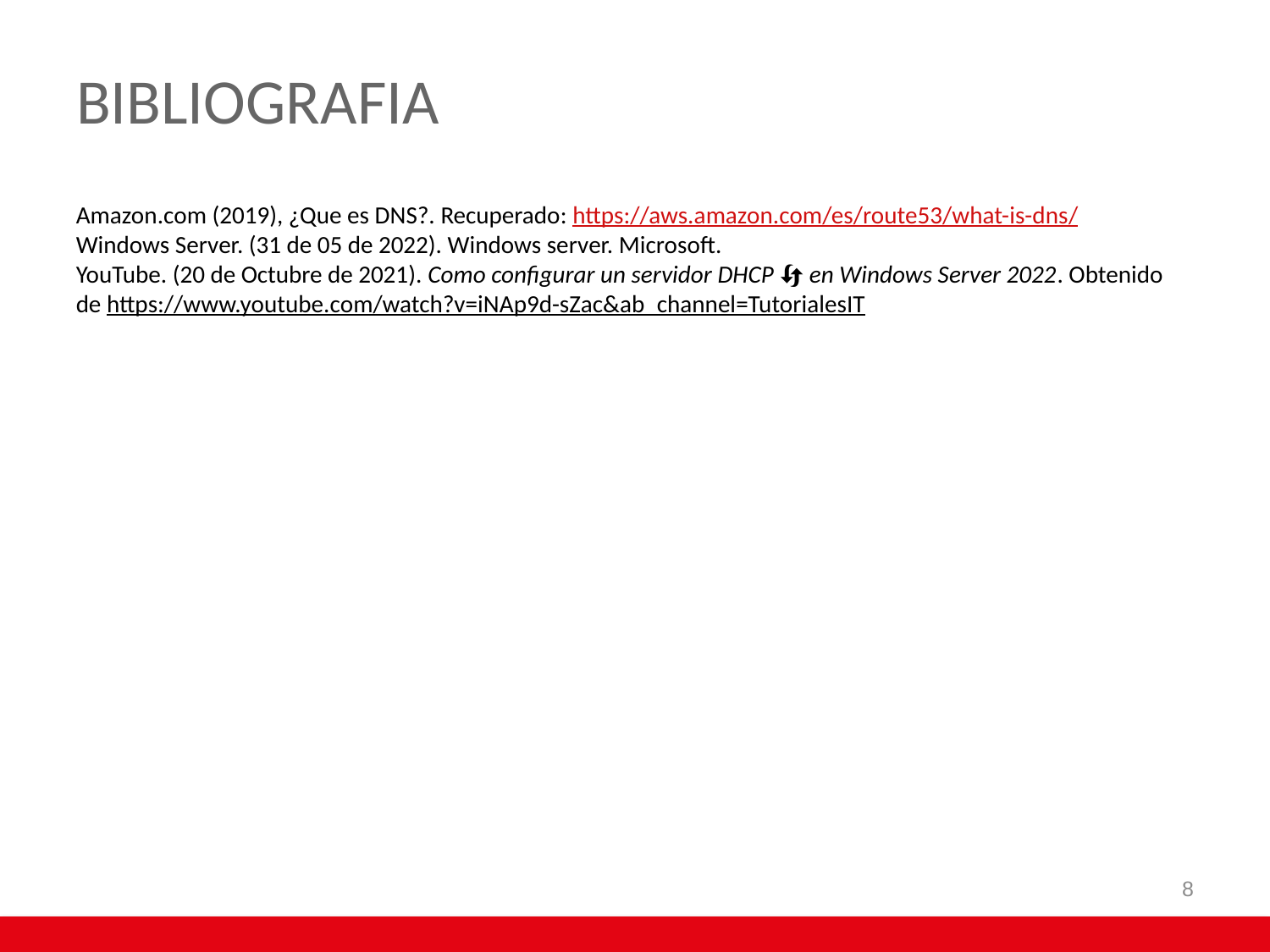

# BIBLIOGRAFIA
Amazon.com (2019), ¿Que es DNS?. Recuperado: https://aws.amazon.com/es/route53/what-is-dns/
Windows Server. (31 de 05 de 2022). Windows server. Microsoft.
YouTube. (20 de Octubre de 2021). Como configurar un servidor DHCP 🔄 en Windows Server 2022. Obtenido de https://www.youtube.com/watch?v=iNAp9d-sZac&ab_channel=TutorialesIT

8